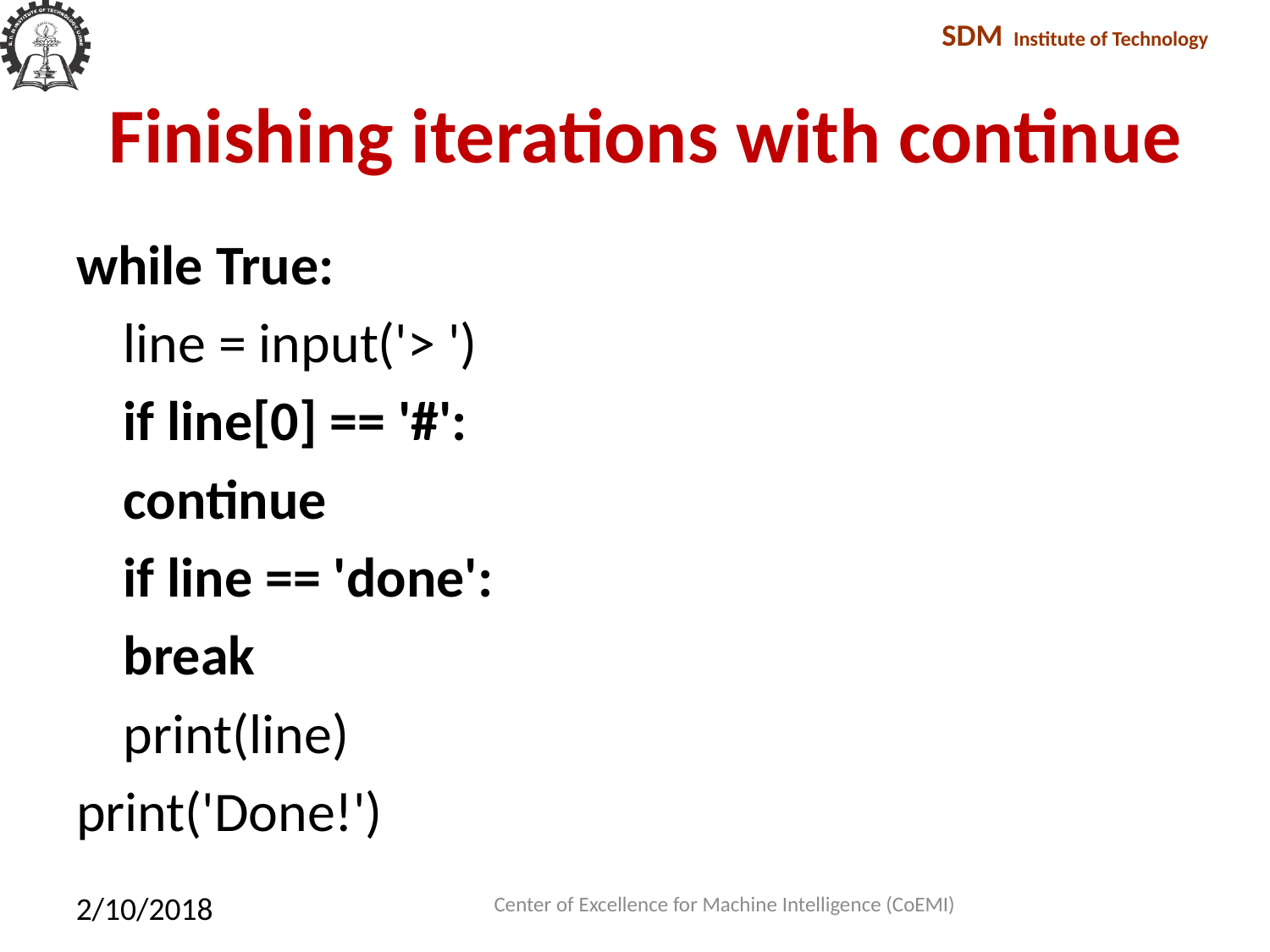

# Finishing iterations with continue
while True:
		line = input('> ')
		if line[0] == '#':
			continue
		if line == 'done':
			break
		print(line)
print('Done!')
Center of Excellence for Machine Intelligence (CoEMI)
2/10/2018